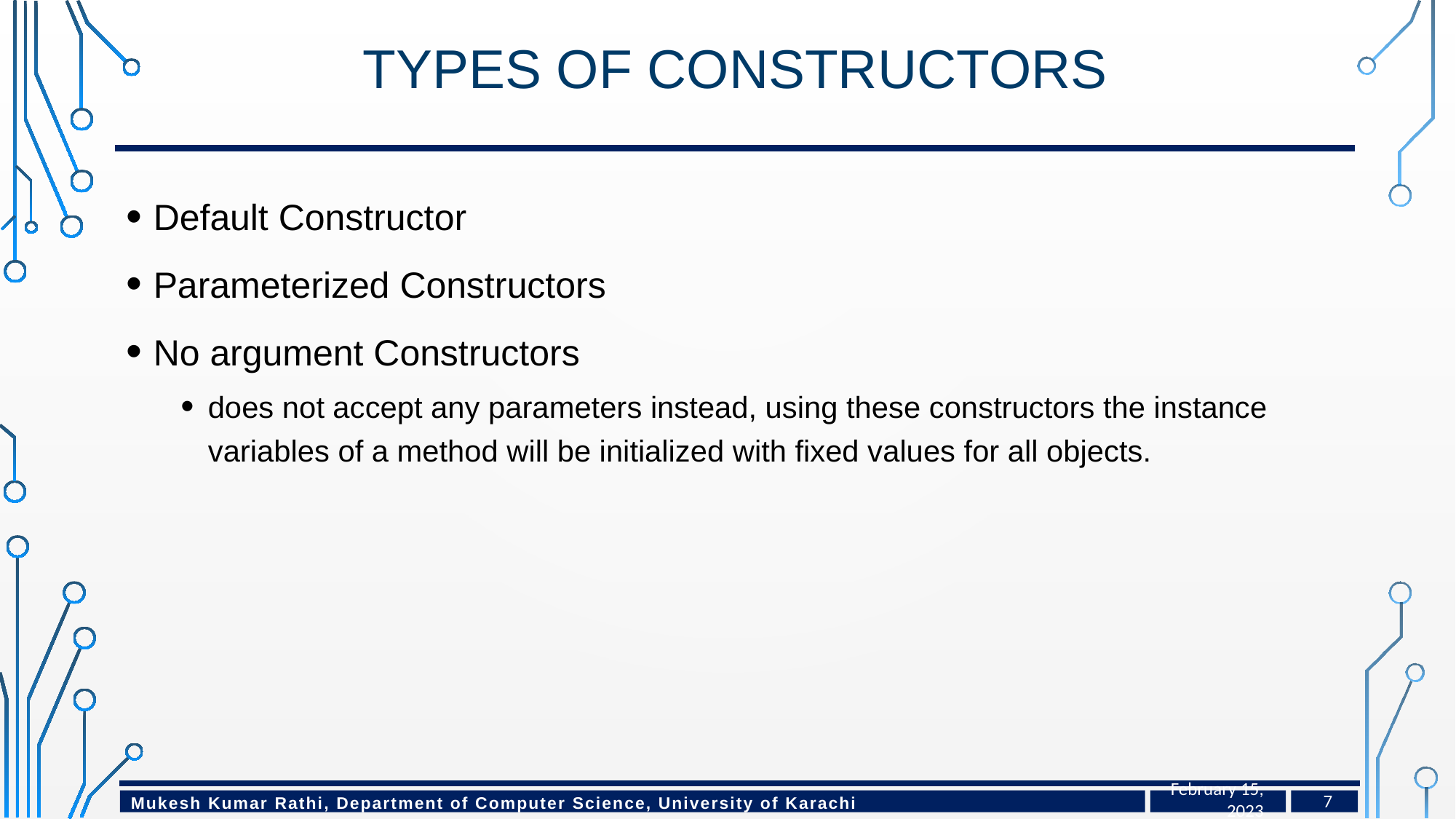

# Types of constructors
Default Constructor
Parameterized Constructors
No argument Constructors
does not accept any parameters instead, using these constructors the instance variables of a method will be initialized with fixed values for all objects.
February 15, 2023
7